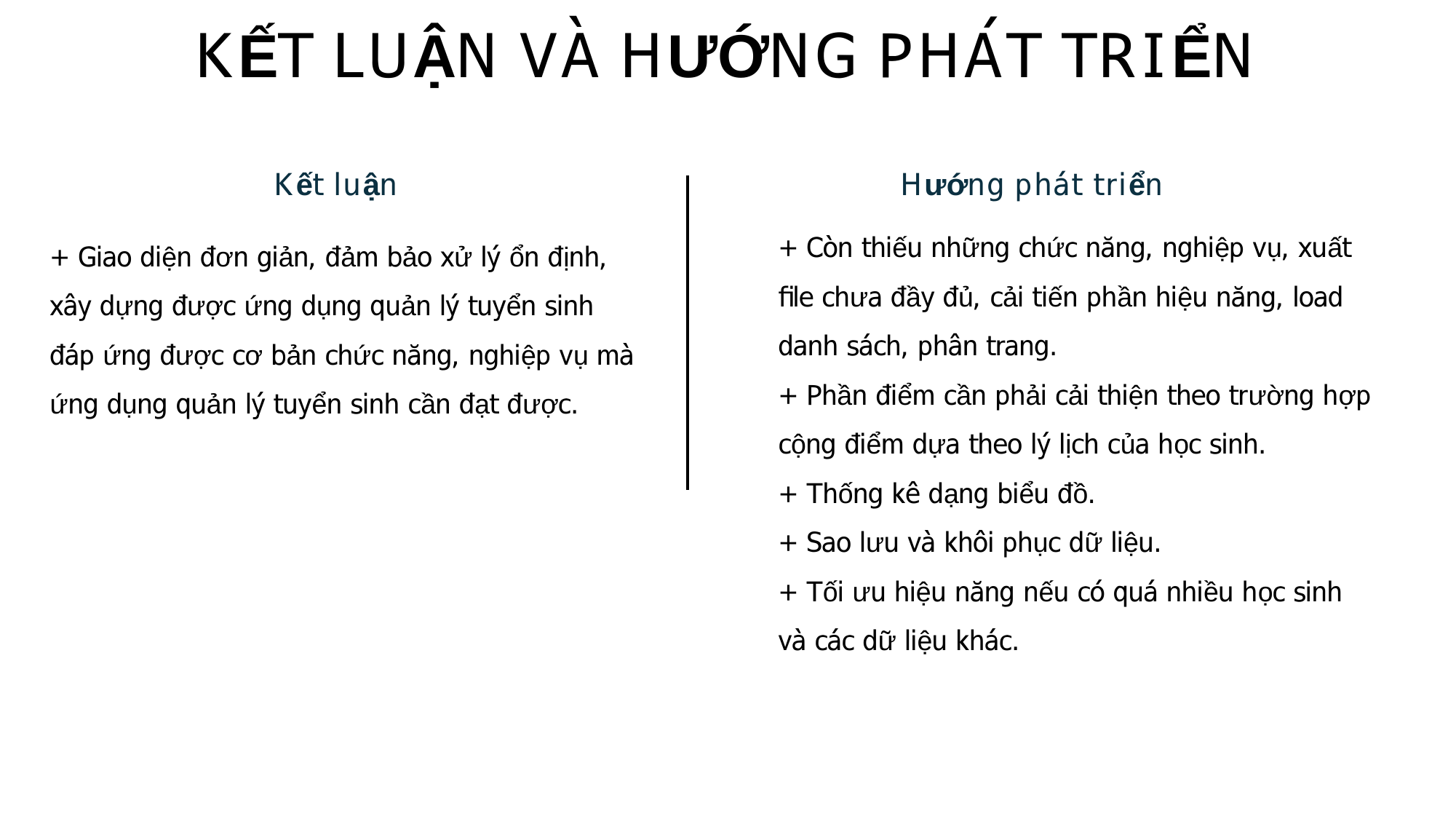

KẾT LUẬN VÀ HƯỚNG PHÁT TRIỂN
Hướng phát triển
Kết luận
+ Còn thiếu những chức năng, nghiệp vụ, xuất file chưa đầy đủ, cải tiến phần hiệu năng, load danh sách, phân trang.
+ Phần điểm cần phải cải thiện theo trường hợp cộng điểm dựa theo lý lịch của học sinh.
+ Thống kê dạng biểu đồ.
+ Sao lưu và khôi phục dữ liệu.
+ Tối ưu hiệu năng nếu có quá nhiều học sinh và các dữ liệu khác.
+ Giao diện đơn giản, đảm bảo xử lý ổn định, xây dựng được ứng dụng quản lý tuyển sinh đáp ứng được cơ bản chức năng, nghiệp vụ mà ứng dụng quản lý tuyển sinh cần đạt được.